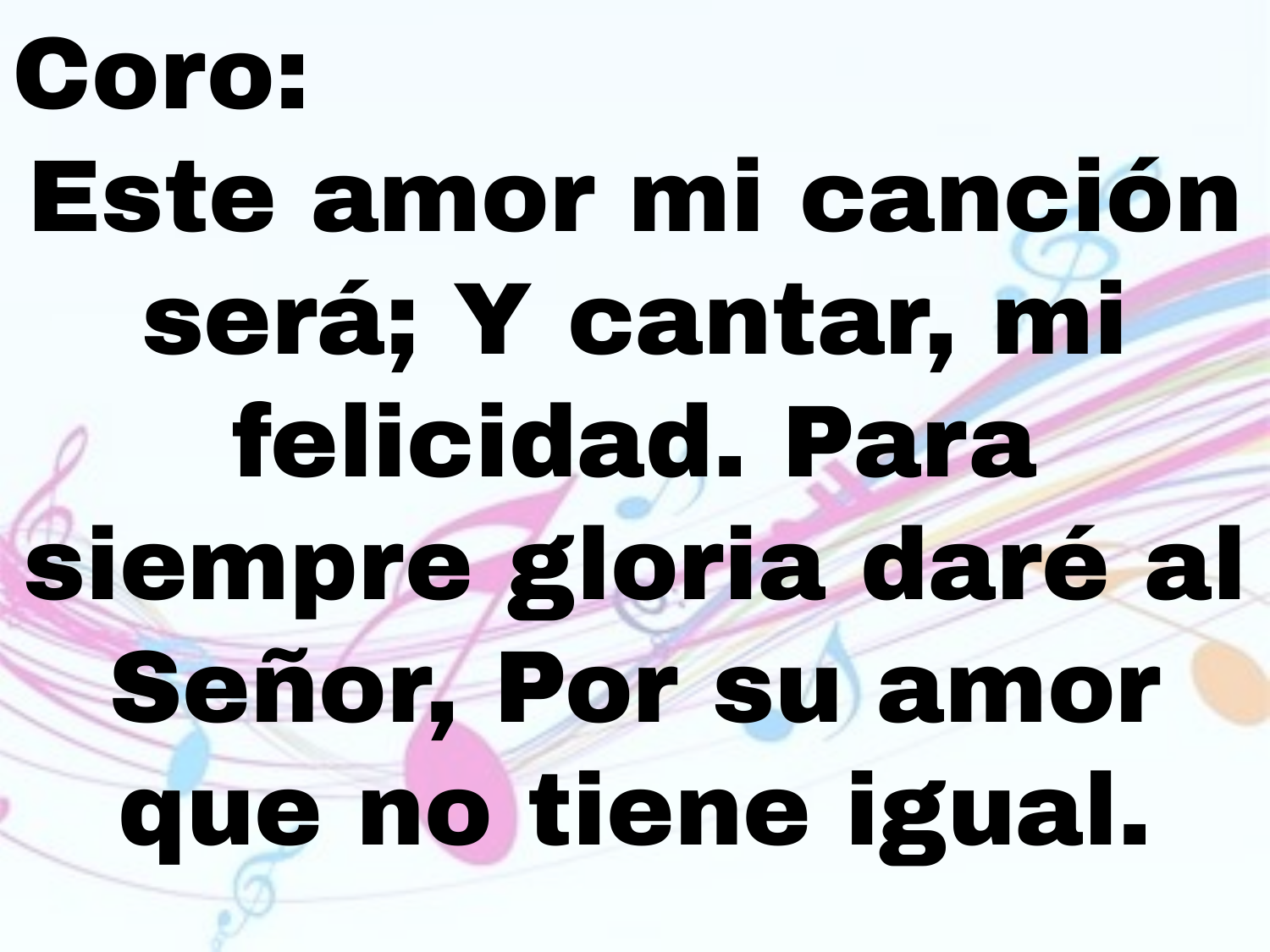

Coro:
Este amor mi canción será; Y cantar, mi felicidad. Para siempre gloria daré al Señor, Por su amor que no tiene igual.